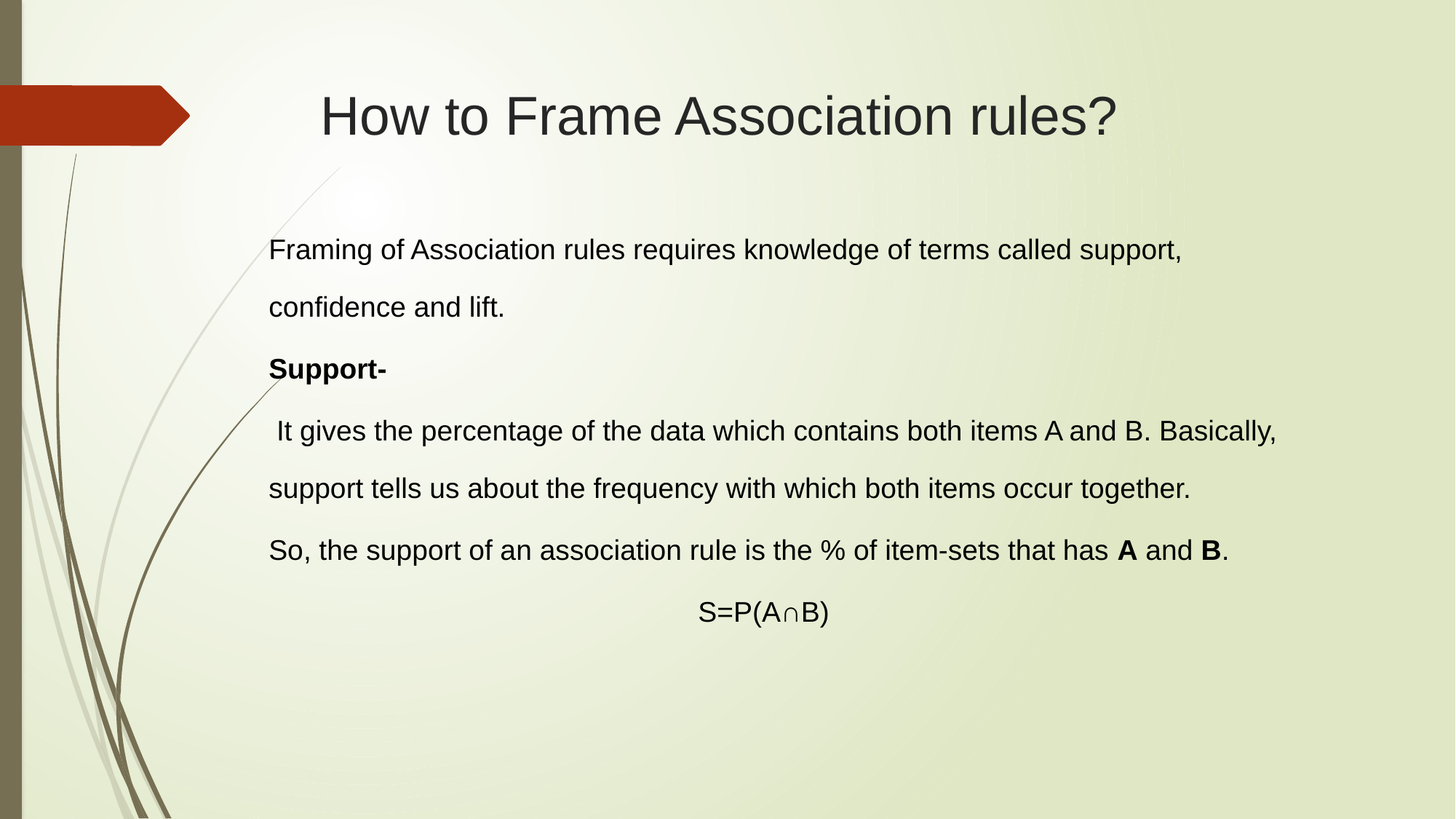

# How to Frame Association rules?
Framing of Association rules requires knowledge of terms called support, confidence and lift.
Support-
 It gives the percentage of the data which contains both items A and B. Basically, support tells us about the frequency with which both items occur together.
So, the support of an association rule is the % of item-sets that has A and B.
          		                                            S=P(A∩B)